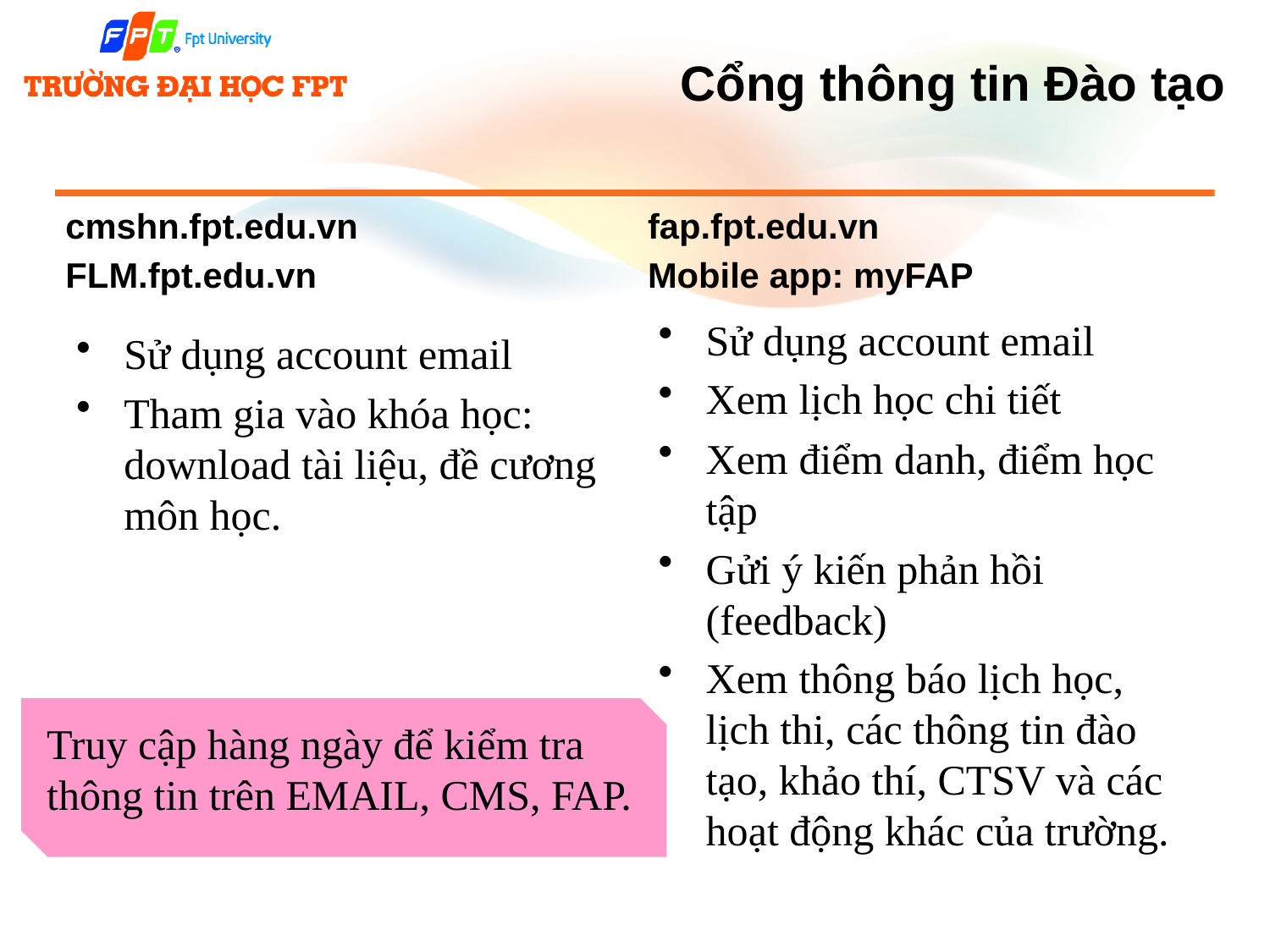

# Cổng thông tin Đào tạo
cmshn.fpt.edu.vn
FLM.fpt.edu.vn
fap.fpt.edu.vn
Mobile app: myFAP
Sử dụng account email
Xem lịch học chi tiết
Xem điểm danh, điểm học tập
Gửi ý kiến phản hồi (feedback)
Xem thông báo lịch học, lịch thi, các thông tin đào tạo, khảo thí, CTSV và các hoạt động khác của trường.

Sử dụng account email
Tham gia vào khóa học: download tài liệu, đề cương môn học.

Truy cập hàng ngày để kiểm tra thông tin trên EMAIL, CMS, FAP.